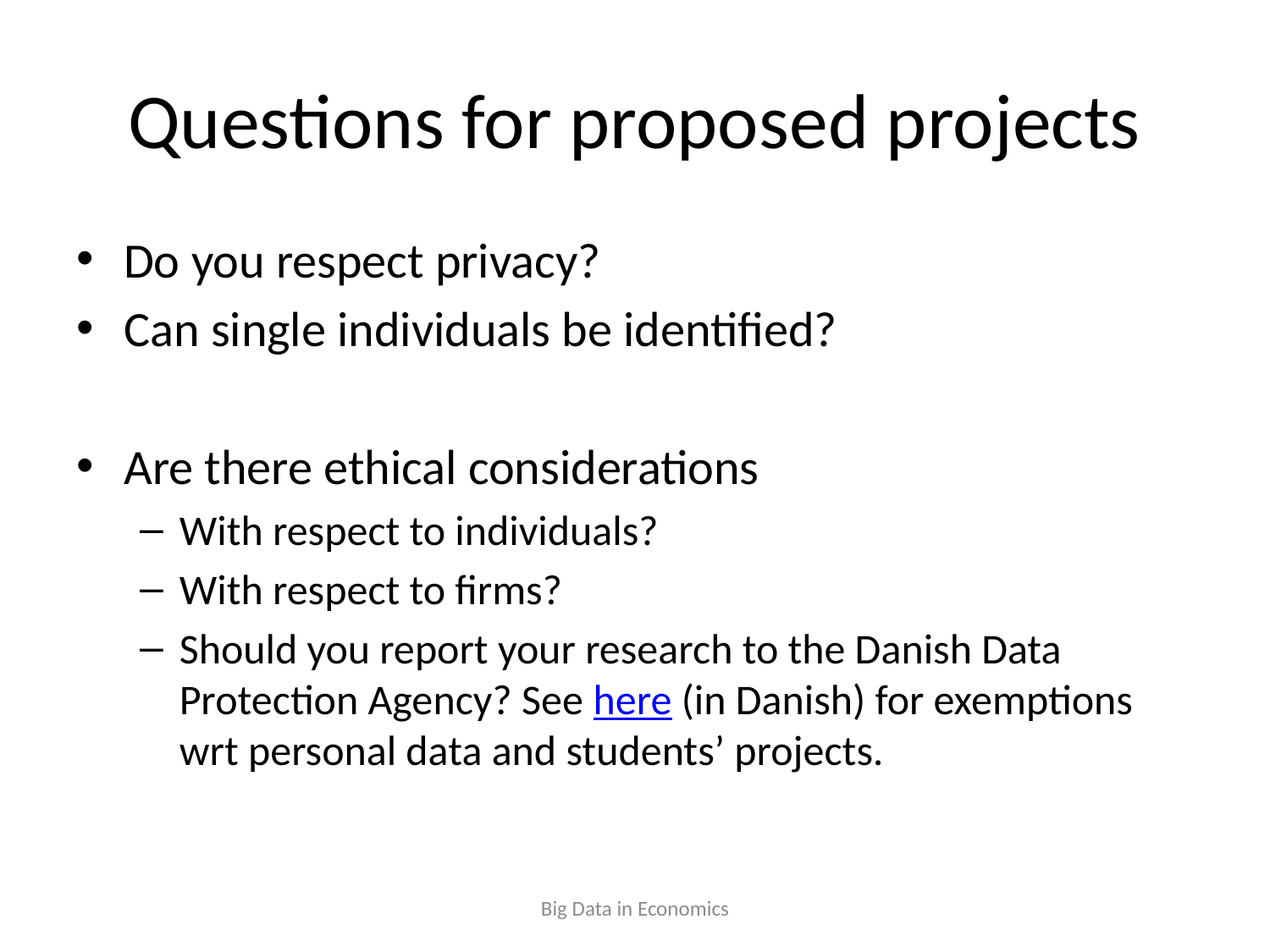

# Questions for proposed projects
Do you respect privacy?
Can single individuals be identified?

Are there ethical considerations
With respect to individuals?
With respect to firms?
Should you report your research to the Danish Data Protection Agency? See here (in Danish) for exemptions wrt personal data and students’ projects.
Big Data in Economics